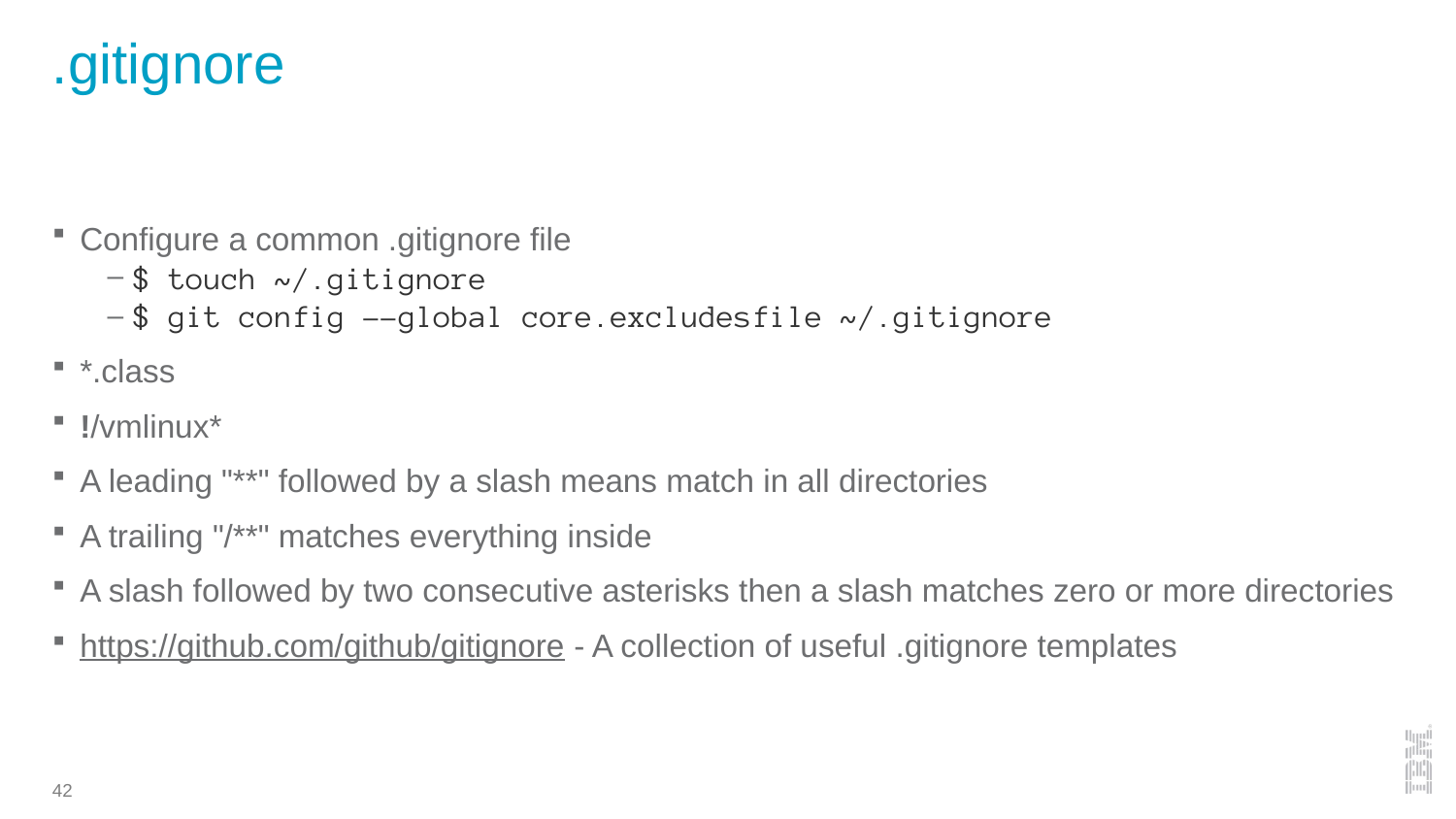

# .gitignore
Configure a common .gitignore file
$ touch ~/.gitignore
$ git config --global core.excludesfile ~/.gitignore
*.class
!/vmlinux*
A leading "**" followed by a slash means match in all directories
A trailing "/**" matches everything inside
A slash followed by two consecutive asterisks then a slash matches zero or more directories
https://github.com/github/gitignore - A collection of useful .gitignore templates
42